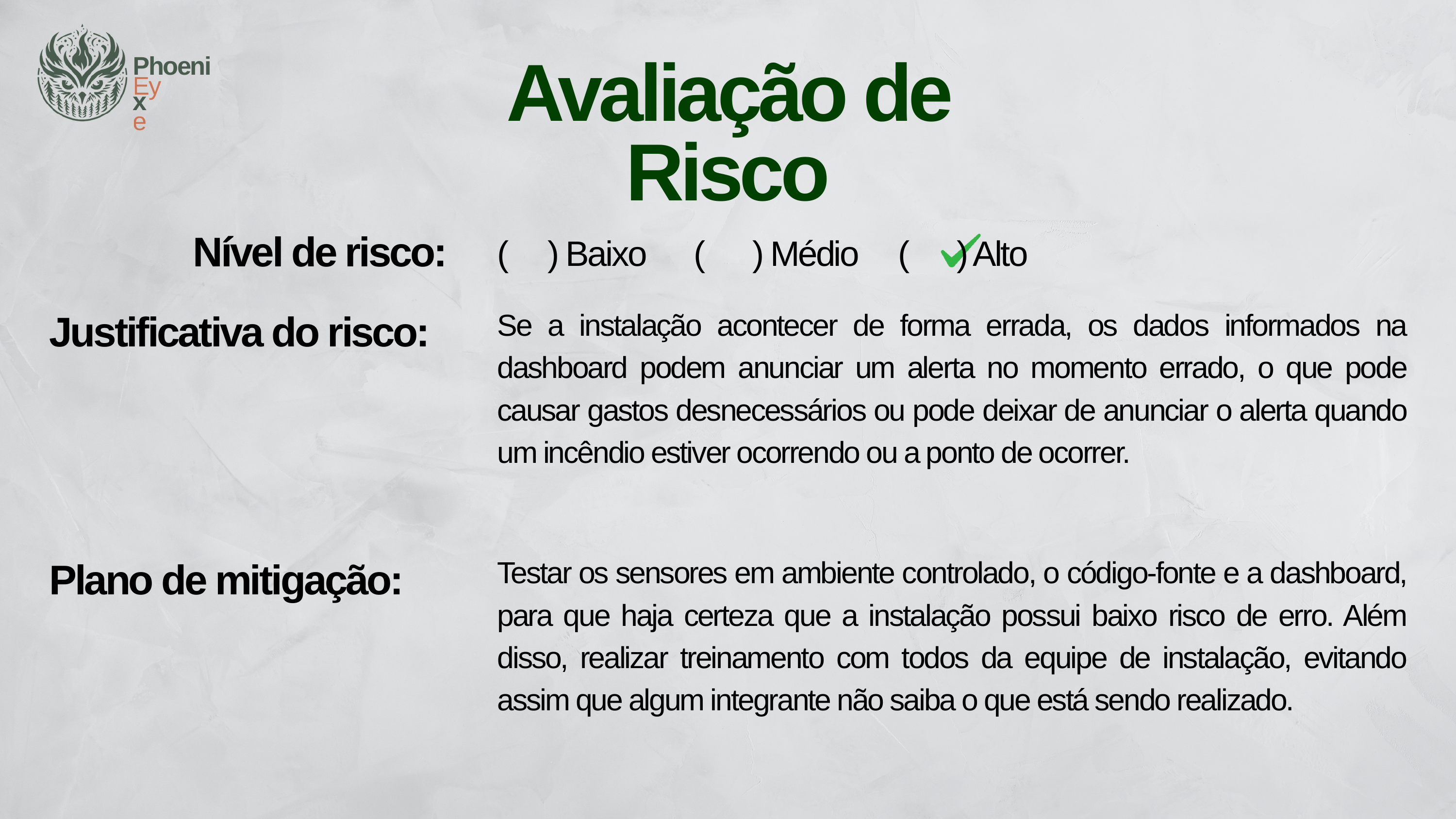

Phoenix
Eye
Avaliação de Risco
Nível de risco:
(     ) Baixo      (      ) Médio     (      ) Alto

Justificativa do risco:
Se a instalação acontecer de forma errada, os dados informados na dashboard podem anunciar um alerta no momento errado, o que pode causar gastos desnecessários ou pode deixar de anunciar o alerta quando um incêndio estiver ocorrendo ou a ponto de ocorrer.
Plano de mitigação:
Testar os sensores em ambiente controlado, o código-fonte e a dashboard, para que haja certeza que a instalação possui baixo risco de erro. Além disso, realizar treinamento com todos da equipe de instalação, evitando assim que algum integrante não saiba o que está sendo realizado.